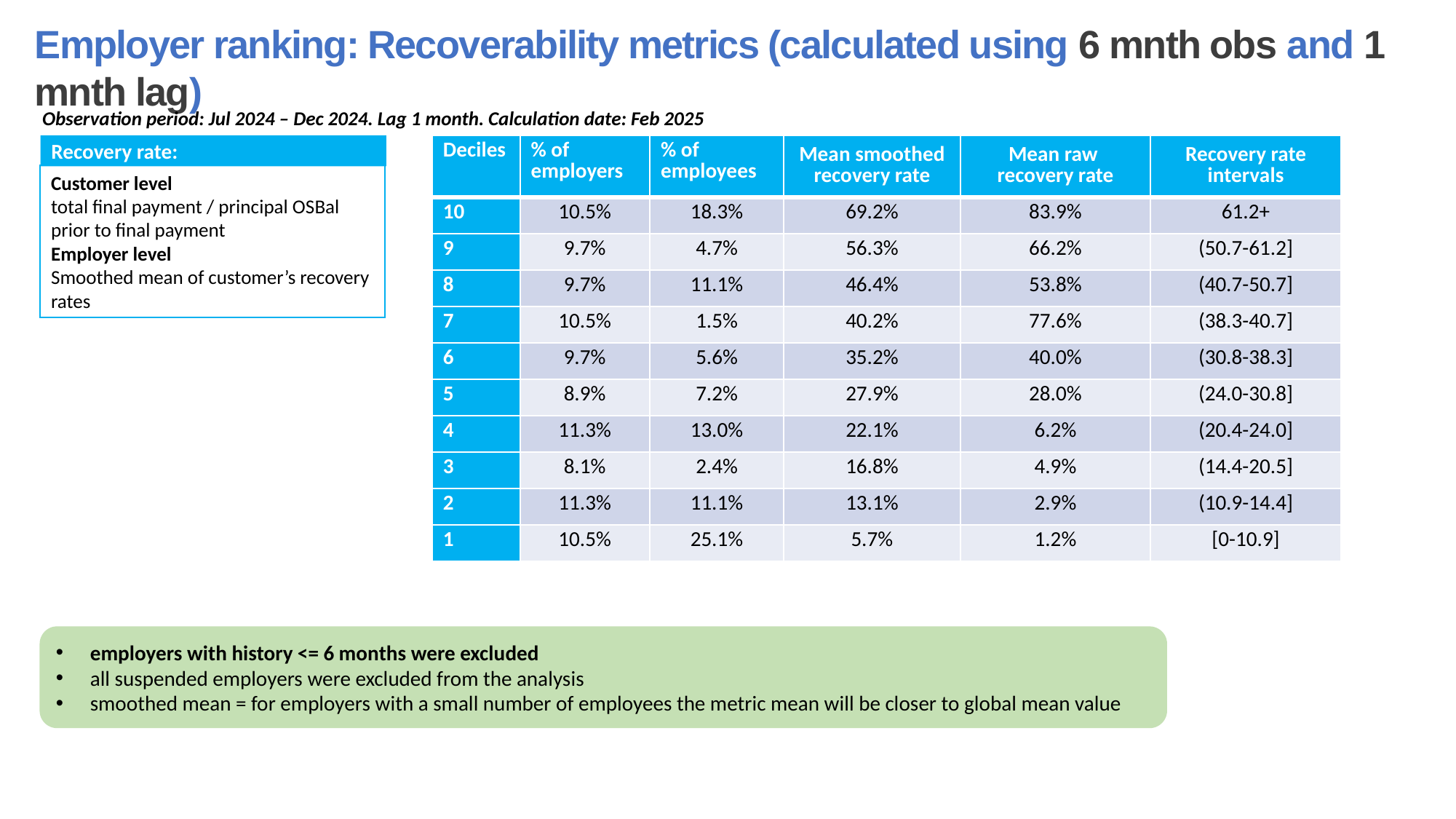

Employer ranking: Recoverability metrics (calculated using 6 mnth obs and 1 mnth lag)
Observation period: Jul 2024 – Dec 2024. Lag 1 month. Calculation date: Feb 2025
Recovery rate:
| Deciles | % of employers | % of employees | Mean smoothed recovery rate | Mean raw recovery rate | Recovery rate intervals |
| --- | --- | --- | --- | --- | --- |
| 10 | 10.5% | 18.3% | 69.2% | 83.9% | 61.2+ |
| 9 | 9.7% | 4.7% | 56.3% | 66.2% | (50.7-61.2] |
| 8 | 9.7% | 11.1% | 46.4% | 53.8% | (40.7-50.7] |
| 7 | 10.5% | 1.5% | 40.2% | 77.6% | (38.3-40.7] |
| 6 | 9.7% | 5.6% | 35.2% | 40.0% | (30.8-38.3] |
| 5 | 8.9% | 7.2% | 27.9% | 28.0% | (24.0-30.8] |
| 4 | 11.3% | 13.0% | 22.1% | 6.2% | (20.4-24.0] |
| 3 | 8.1% | 2.4% | 16.8% | 4.9% | (14.4-20.5] |
| 2 | 11.3% | 11.1% | 13.1% | 2.9% | (10.9-14.4] |
| 1 | 10.5% | 25.1% | 5.7% | 1.2% | [0-10.9] |
Customer level
total final payment / principal OSBal prior to final payment
Employer level
Smoothed mean of customer’s recovery rates
employers with history <= 6 months were excluded
all suspended employers were excluded from the analysis
smoothed mean = for employers with a small number of employees the metric mean will be closer to global mean value